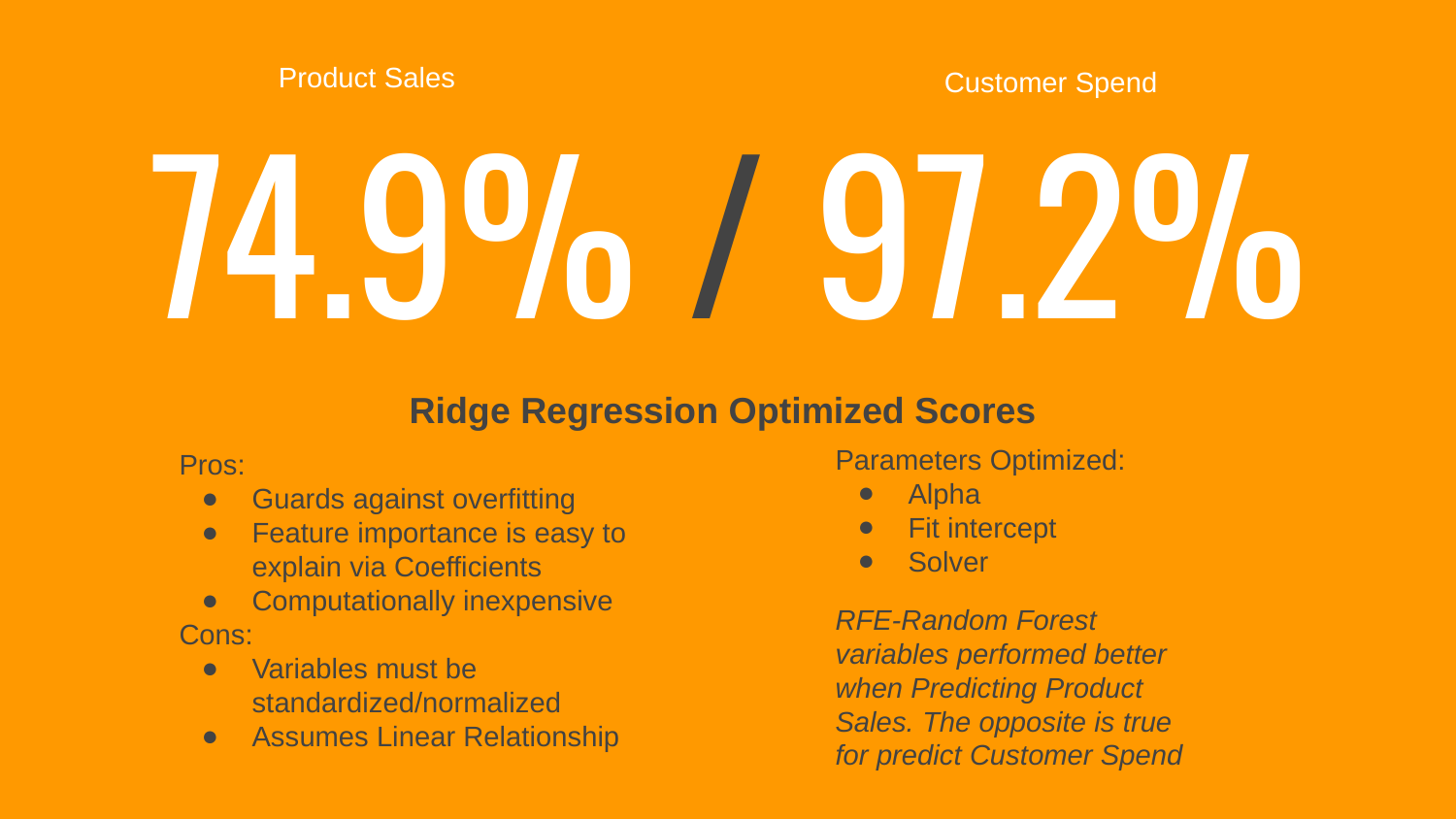

Product Sales
Customer Spend
# 74.9% / 97.2%
Ridge Regression Optimized Scores
Parameters Optimized:
Alpha
Fit intercept
Solver
Pros:
Guards against overfitting
Feature importance is easy to explain via Coefficients
Computationally inexpensive
Cons:
Variables must be standardized/normalized
Assumes Linear Relationship
RFE-Random Forest variables performed better when Predicting Product Sales. The opposite is true for predict Customer Spend